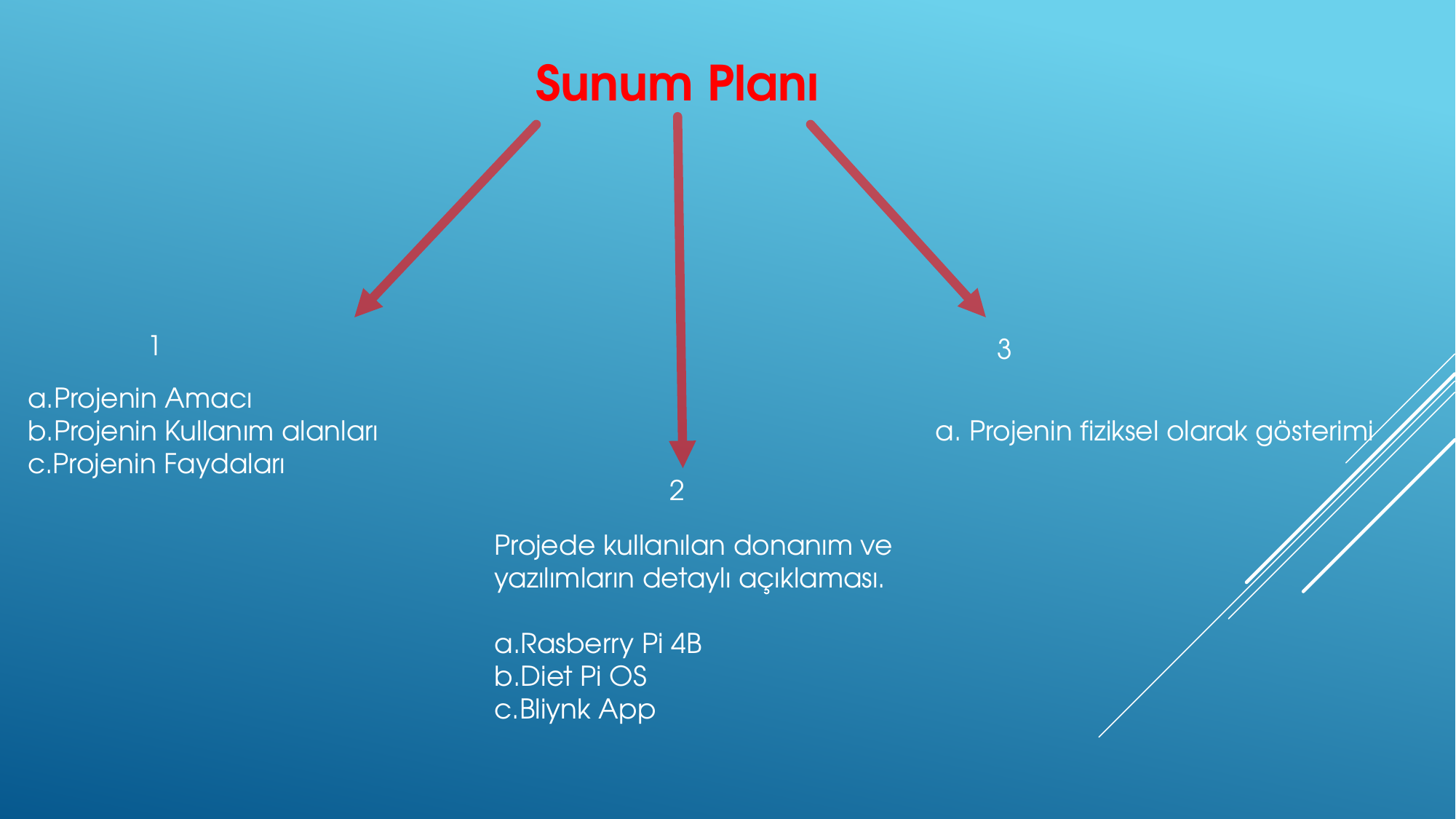

Sunum Planı
1
3

a. Projenin fiziksel olarak gösterimi

a.Projenin Amacı
b.Projenin Kullanım alanları
c.Projenin Faydaları

2
Projede kullanılan donanım ve
yazılımların detaylı açıklaması.

a.Rasberry Pi 4B
b.Diet Pi OS
c.Bliynk App